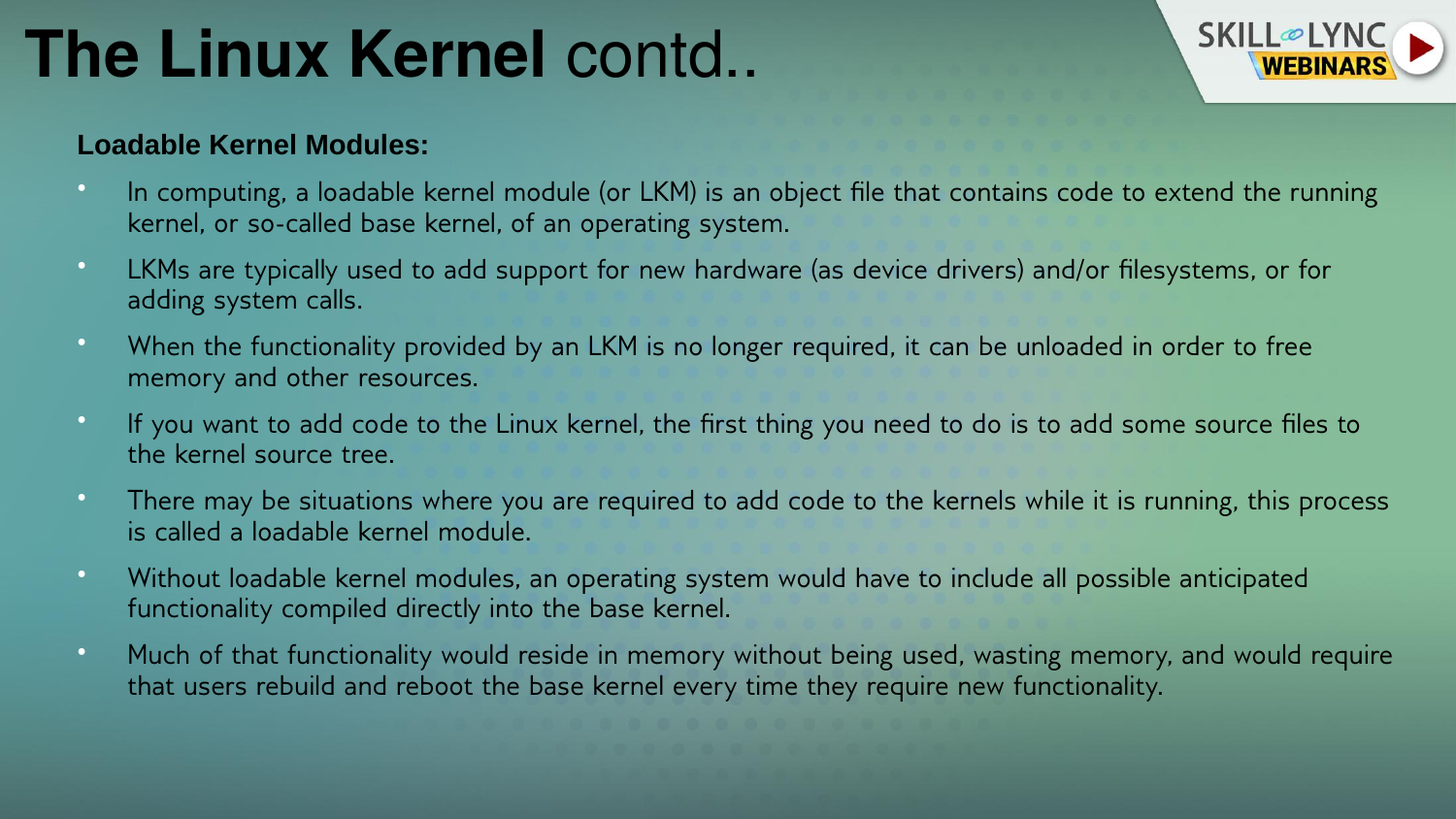

# The Linux Kernel contd..
Loadable Kernel Modules:
In computing, a loadable kernel module (or LKM) is an object file that contains code to extend the running kernel, or so-called base kernel, of an operating system.
LKMs are typically used to add support for new hardware (as device drivers) and/or filesystems, or for adding system calls.
When the functionality provided by an LKM is no longer required, it can be unloaded in order to free memory and other resources.
If you want to add code to the Linux kernel, the first thing you need to do is to add some source files to the kernel source tree.
There may be situations where you are required to add code to the kernels while it is running, this process is called a loadable kernel module.
Without loadable kernel modules, an operating system would have to include all possible anticipated functionality compiled directly into the base kernel.
Much of that functionality would reside in memory without being used, wasting memory, and would require that users rebuild and reboot the base kernel every time they require new functionality.